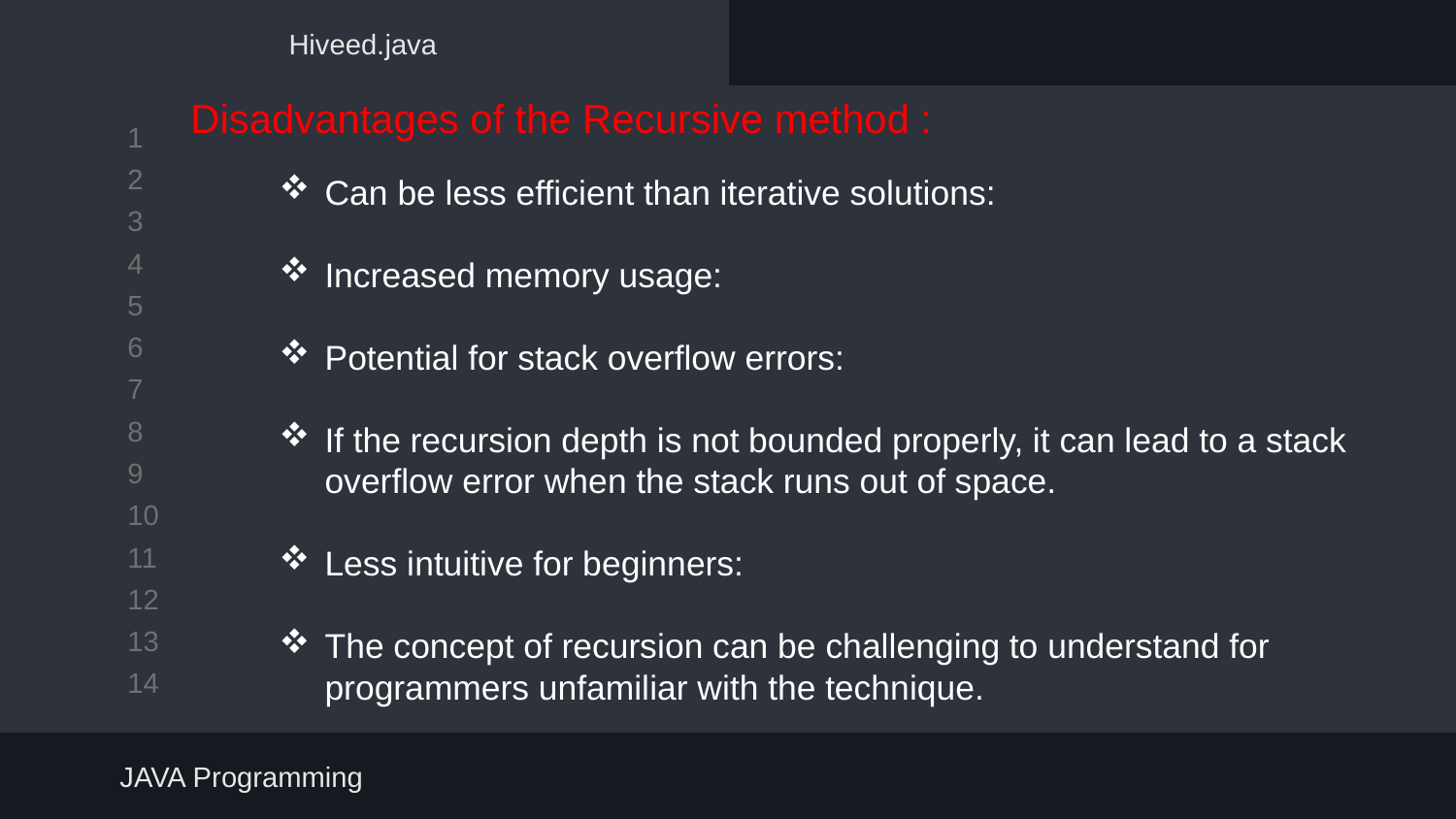

Hiveed.java
Disadvantages of the Recursive method :
Can be less efficient than iterative solutions:

Increased memory usage:

Potential for stack overflow errors:

If the recursion depth is not bounded properly, it can lead to a stack overflow error when the stack runs out of space.

Less intuitive for beginners:

The concept of recursion can be challenging to understand for programmers unfamiliar with the technique.
JAVA Programming